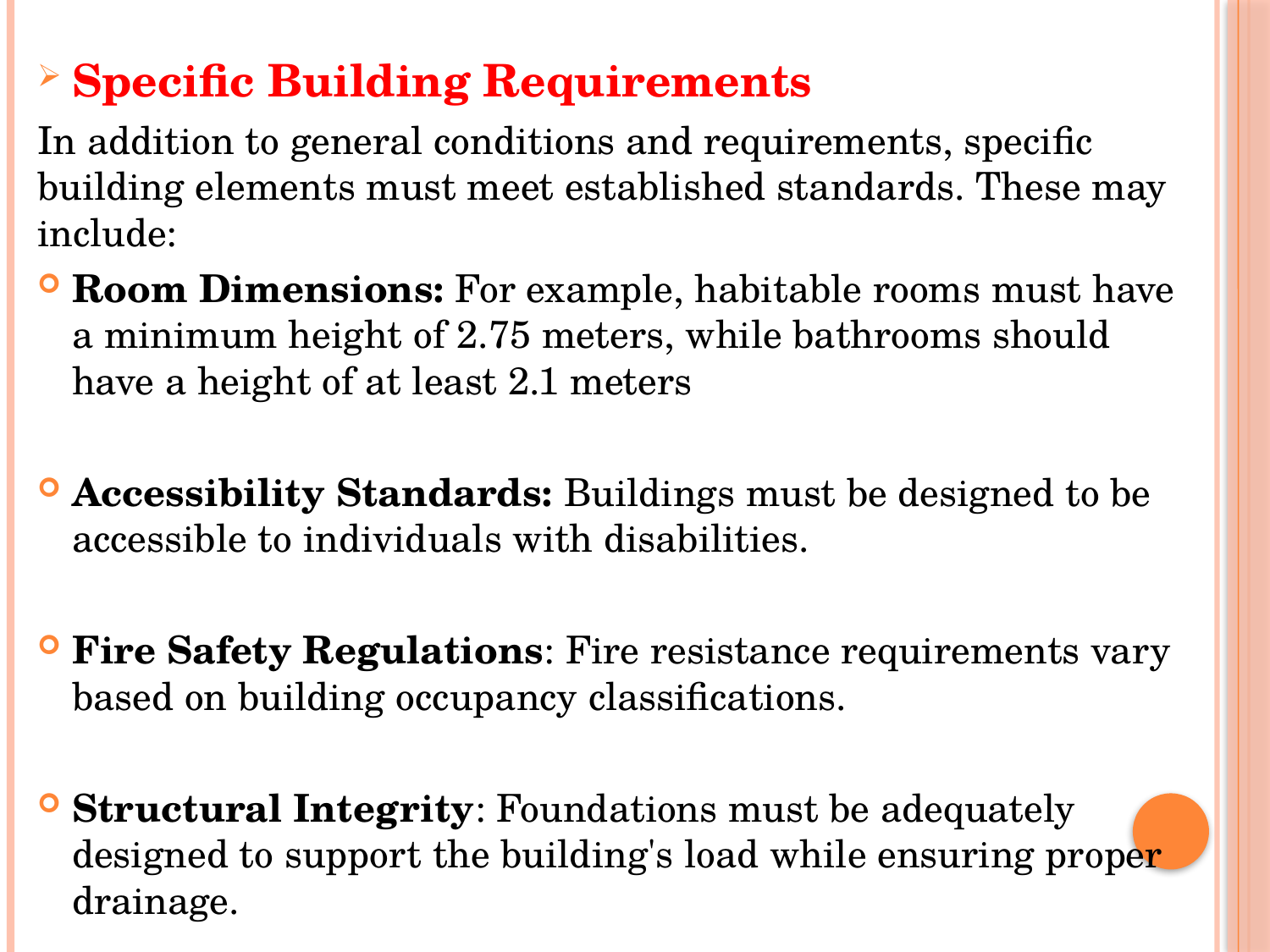

Specific Building Requirements
In addition to general conditions and requirements, specific building elements must meet established standards. These may include:
Room Dimensions: For example, habitable rooms must have a minimum height of 2.75 meters, while bathrooms should have a height of at least 2.1 meters

Accessibility Standards: Buildings must be designed to be accessible to individuals with disabilities.

Fire Safety Regulations: Fire resistance requirements vary based on building occupancy classifications.

Structural Integrity: Foundations must be adequately designed to support the building's load while ensuring proper drainage.